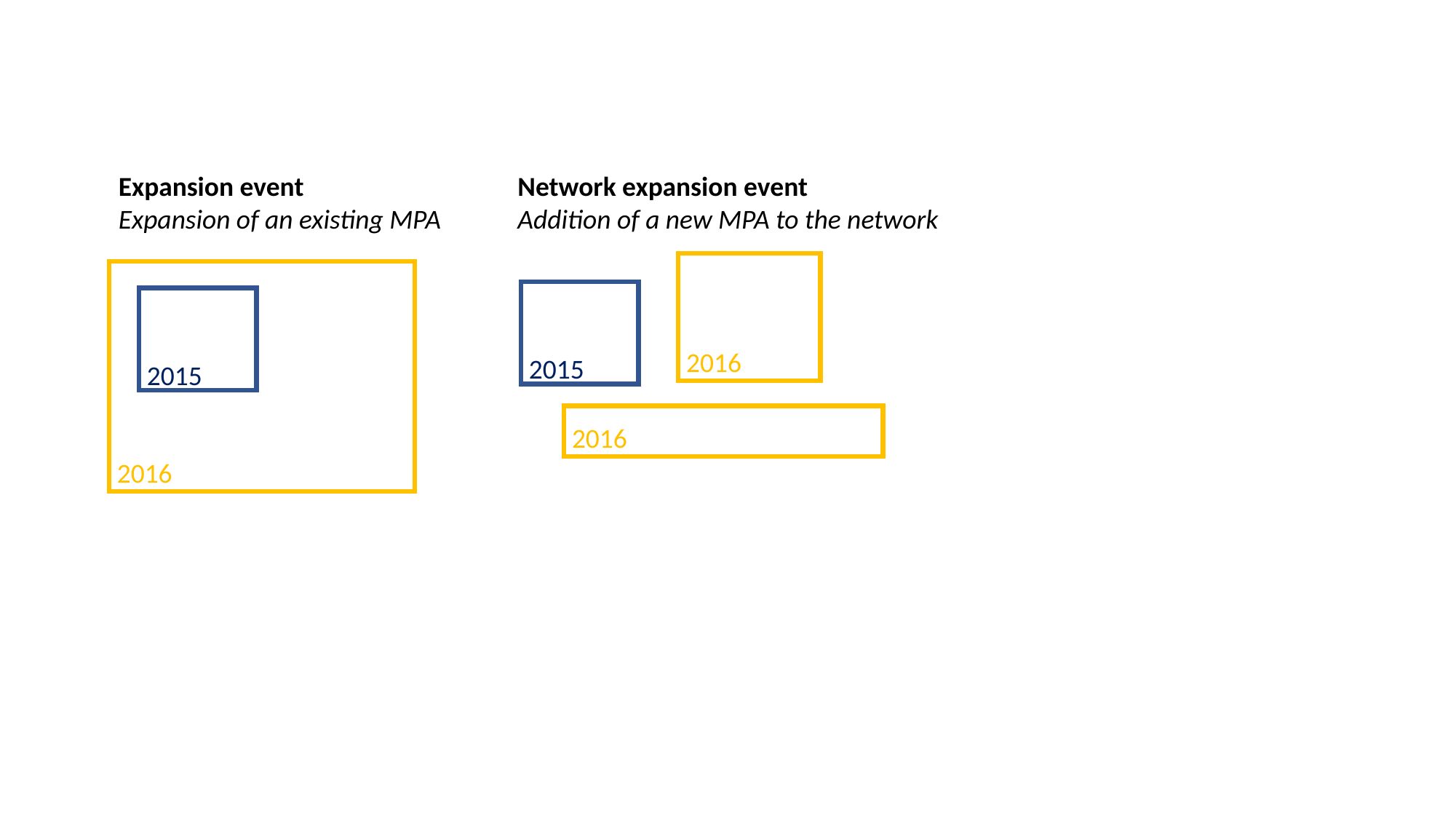

Network expansion event
Addition of a new MPA to the network
Expansion event
Expansion of an existing MPA

2016
2015
2015

2016
2016